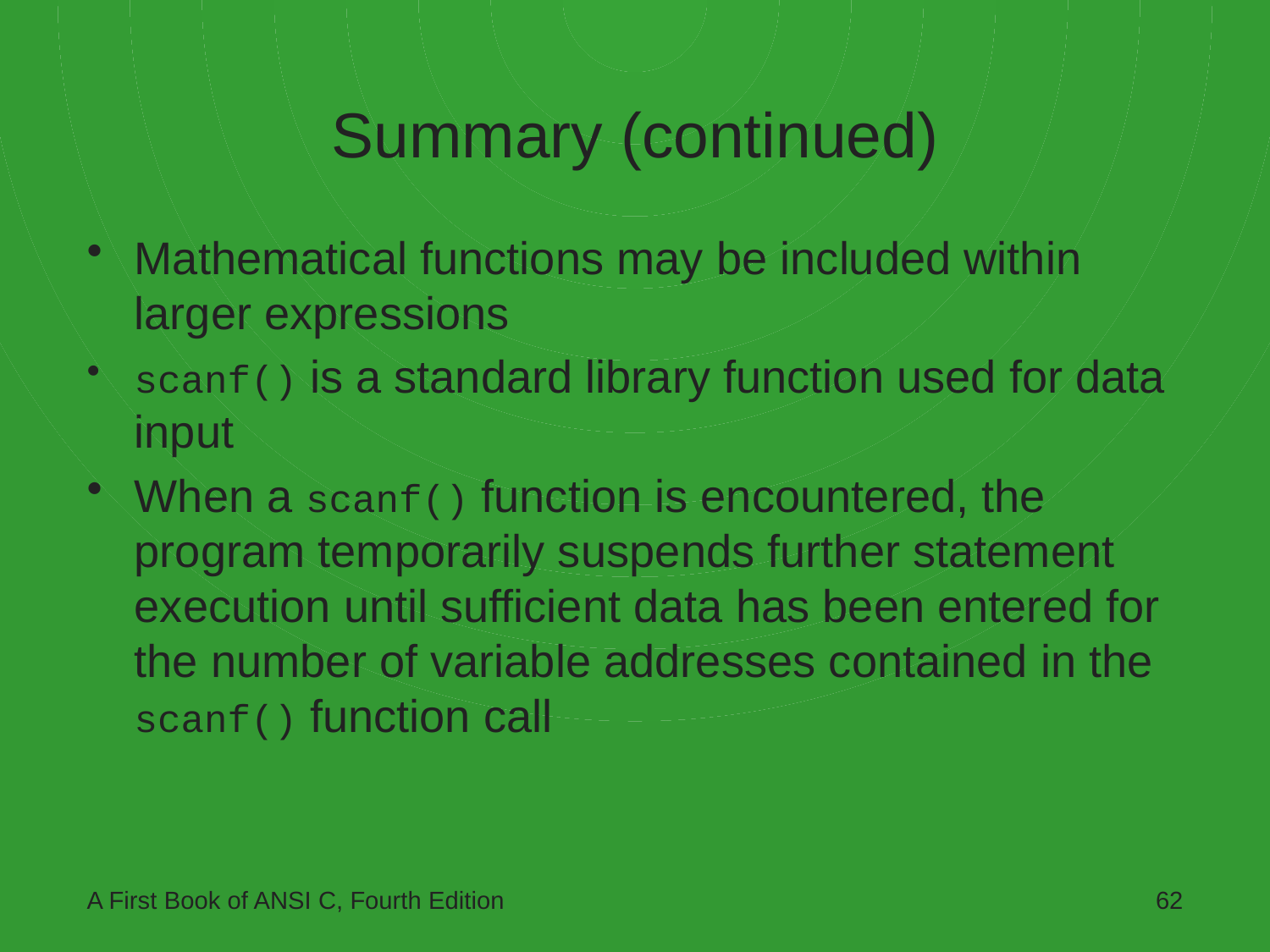

# Summary (continued)
Mathematical functions may be included within larger expressions
scanf() is a standard library function used for data input
When a scanf() function is encountered, the program temporarily suspends further statement execution until sufficient data has been entered for the number of variable addresses contained in the scanf() function call
A First Book of ANSI C, Fourth Edition
62